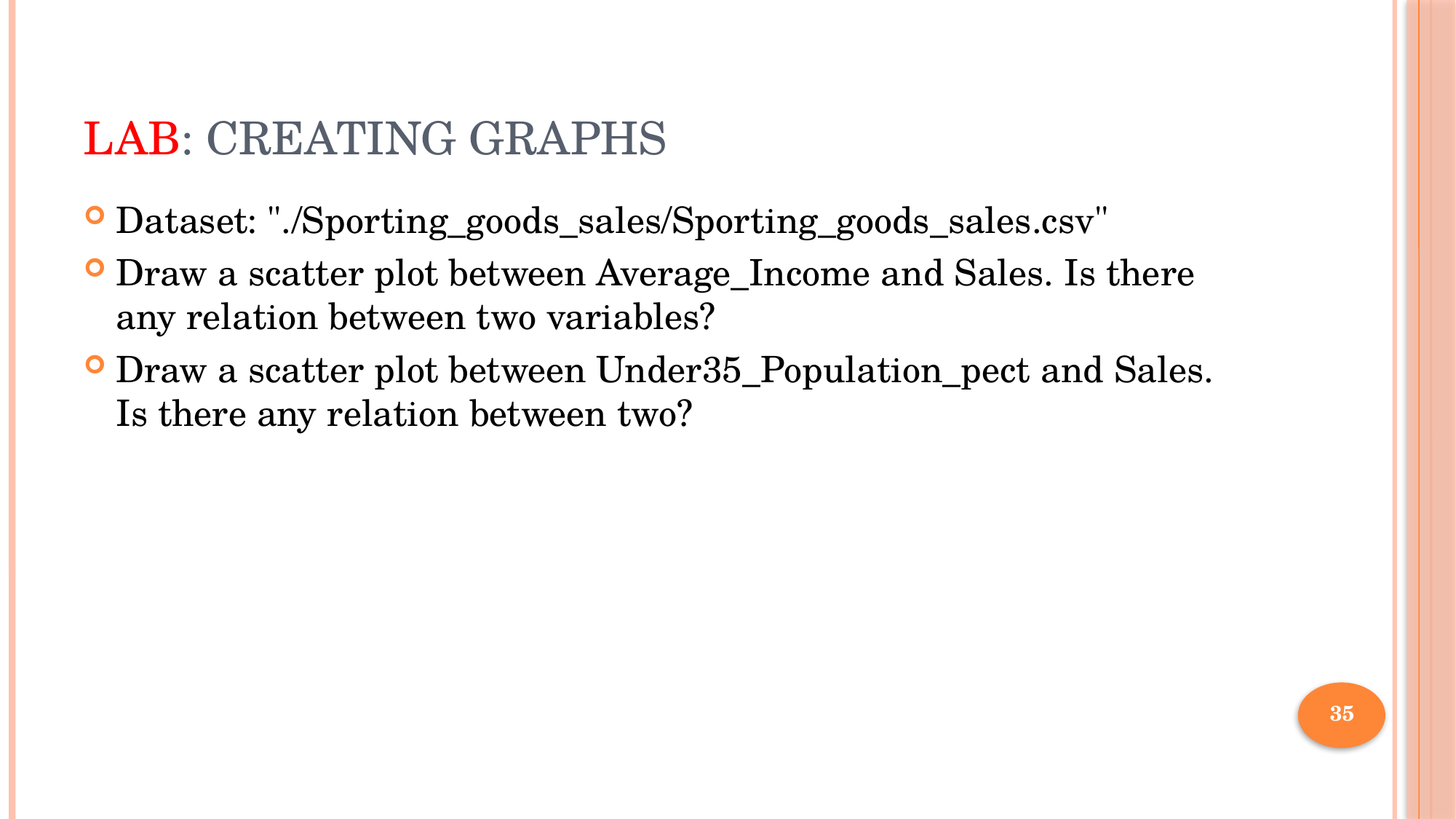

# LAB: Creating Graphs
Dataset: "./Sporting_goods_sales/Sporting_goods_sales.csv"
Draw a scatter plot between Average_Income and Sales. Is there any relation between two variables?
Draw a scatter plot between Under35_Population_pect and Sales. Is there any relation between two?

35